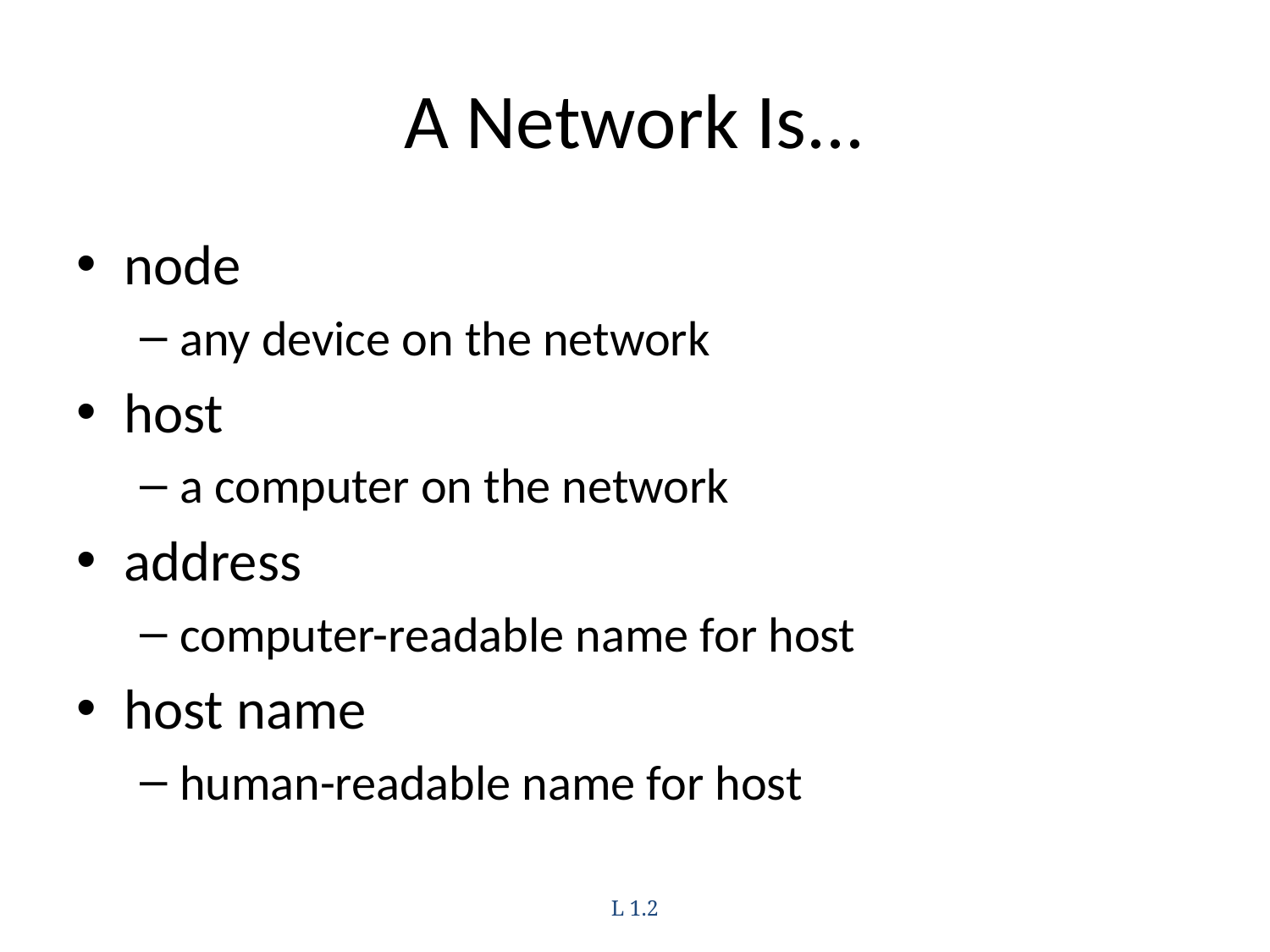

# A Network Is...
node
any device on the network
host
a computer on the network
address
computer-readable name for host
host name
human-readable name for host
L 1.2